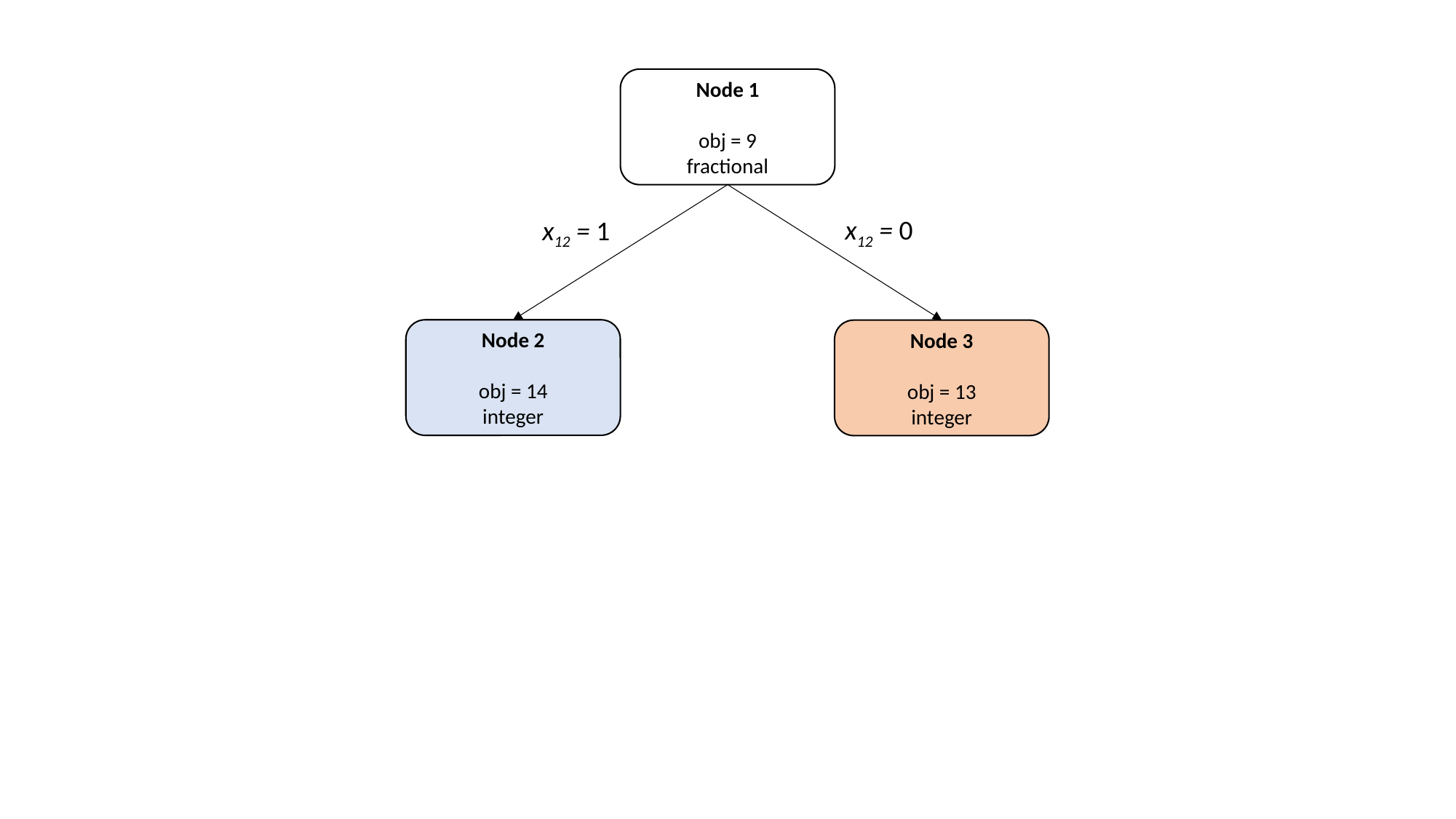

Node 1

obj = 9
fractional
x12 = 0
x12 = 1
Node 2

obj = 14
integer
Node 3

obj = 13
integer